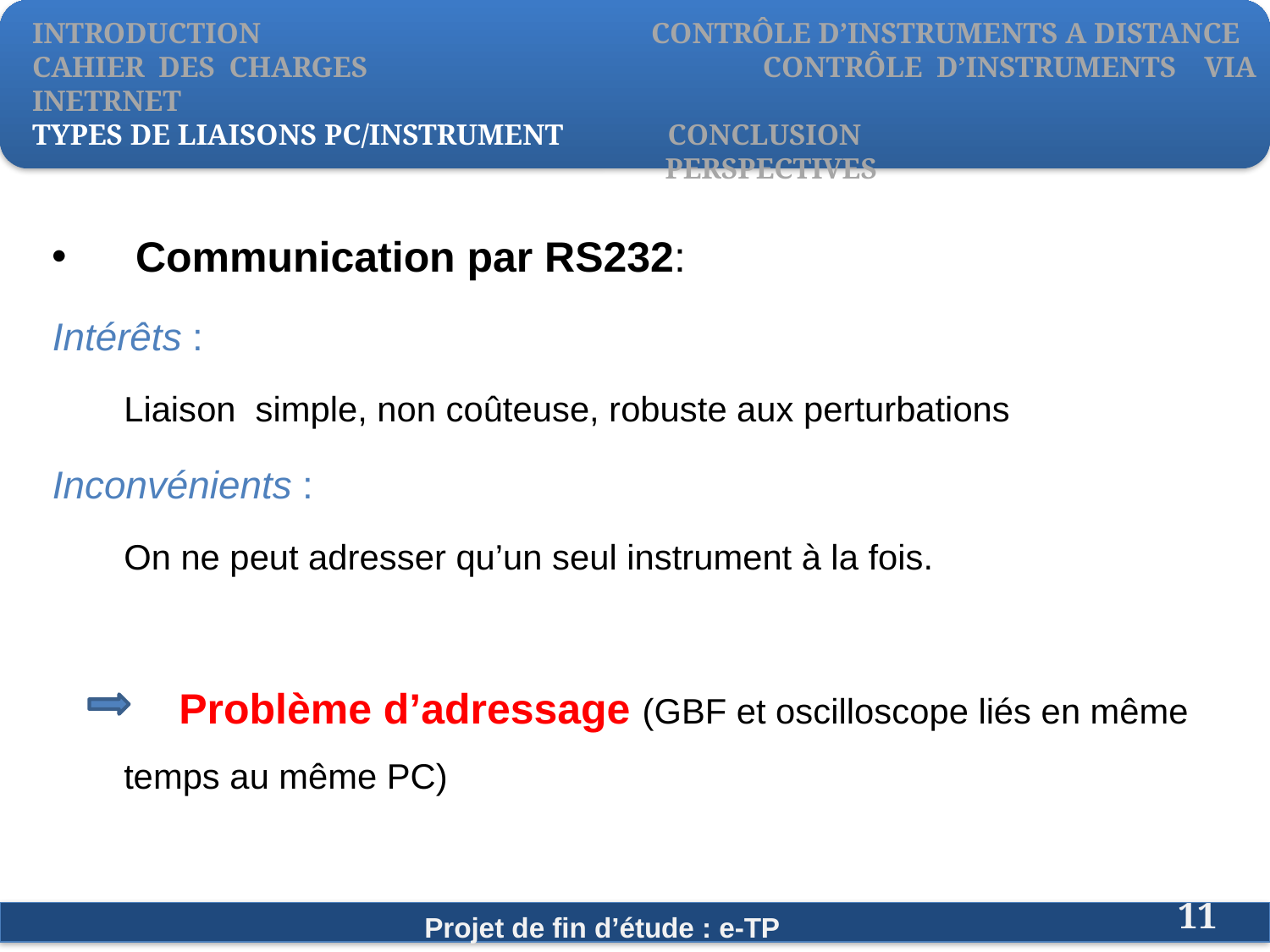

INTRODUCTION	    		               CONTRÔLE D’INSTRUMENTS A DISTANCE
CAHIER DES CHARGES		               CONTRÔLE D’INSTRUMENTS  VIA INETRNET
TYPES DE LIAISONS PC/INSTRUMENT              CONCLUSION
			                                  PERSPECTIVES
 Communication par RS232:
Intérêts :
	Liaison  simple, non coûteuse, robuste aux perturbations
Inconvénients :
	On ne peut adresser qu’un seul instrument à la fois.

             Problème d’adressage (GBF et oscilloscope liés en même temps au même PC)

11
Projet de fin d’étude : e-TP